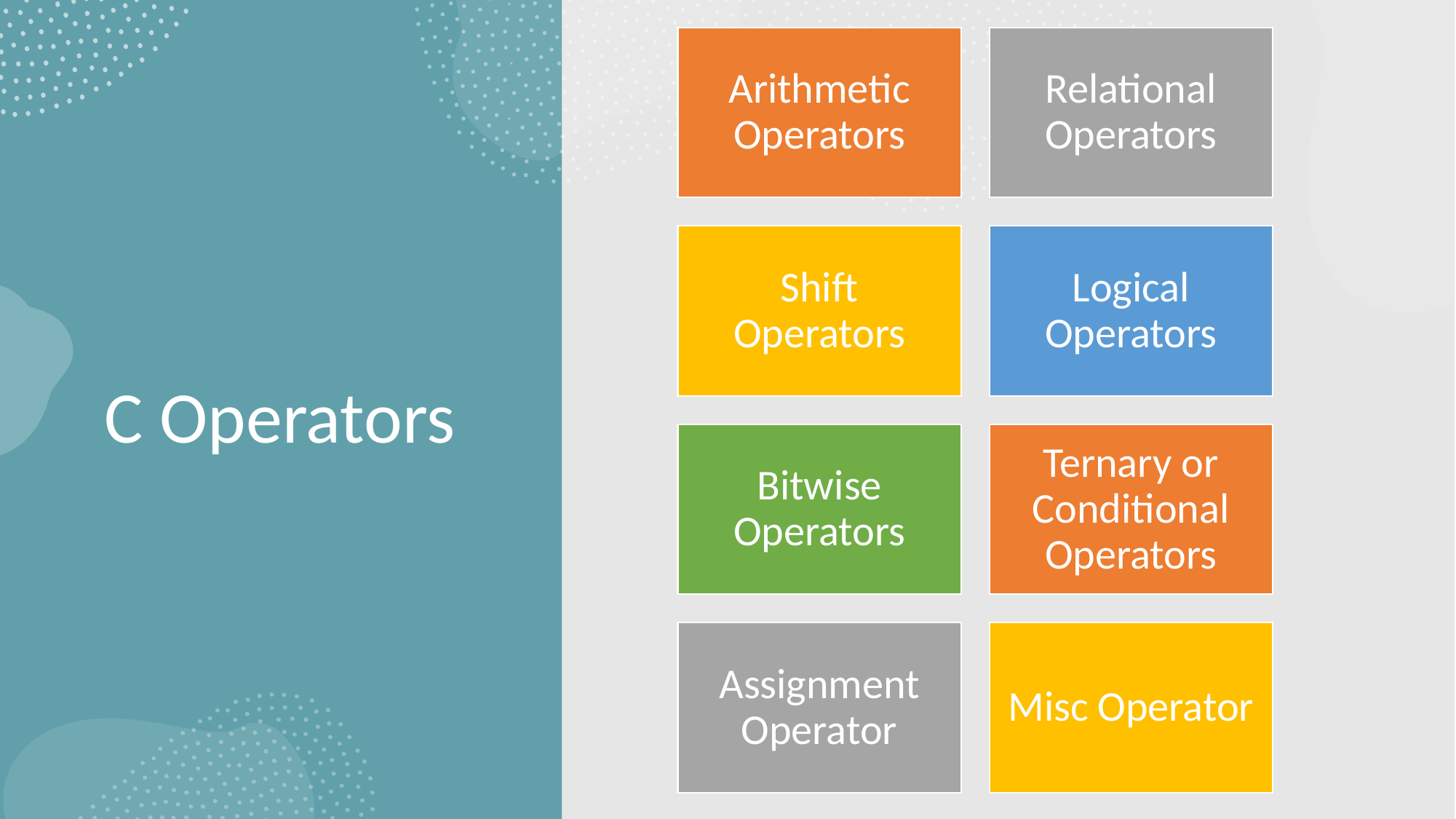

Arithmetic Operators
Relational Operators
Shift Operators
Logical Operators
Bitwise Operators
Ternary or Conditional Operators
Assignment Operator
Misc Operator
# C Operators